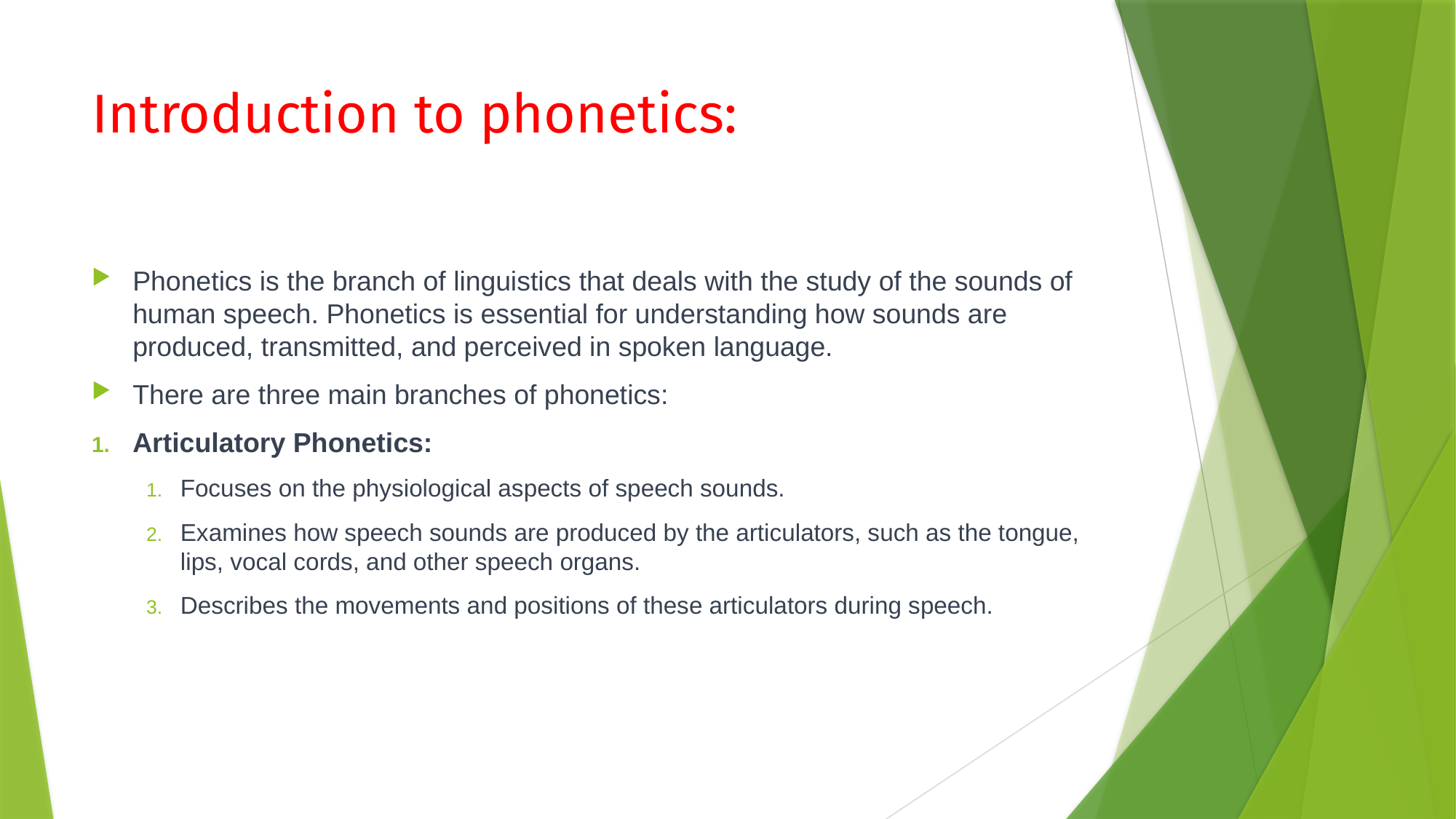

# Introduction to phonetics:
Phonetics is the branch of linguistics that deals with the study of the sounds of human speech. Phonetics is essential for understanding how sounds are produced, transmitted, and perceived in spoken language.
There are three main branches of phonetics:
Articulatory Phonetics:
Focuses on the physiological aspects of speech sounds.
Examines how speech sounds are produced by the articulators, such as the tongue, lips, vocal cords, and other speech organs.
Describes the movements and positions of these articulators during speech.